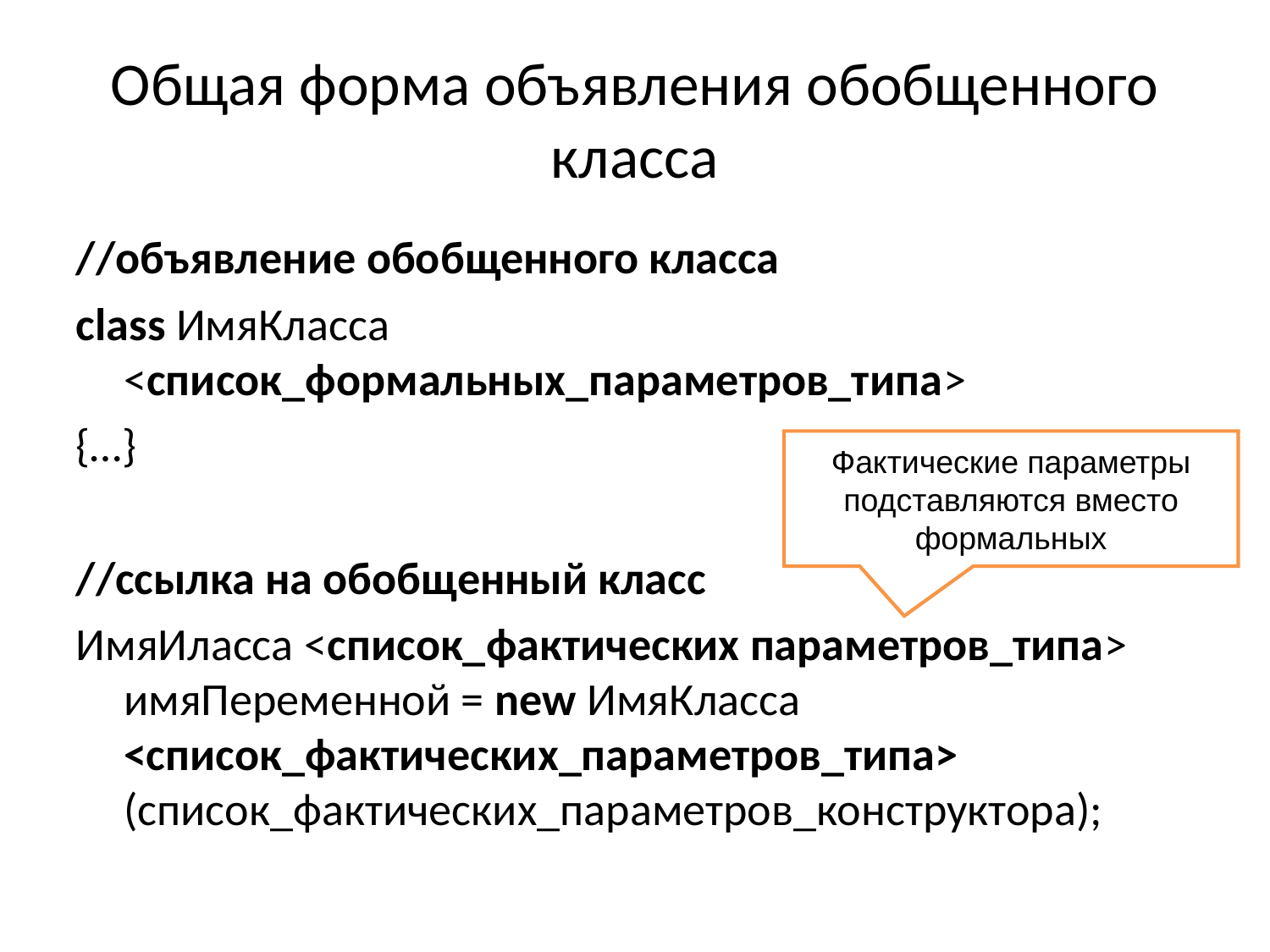

Общая форма объявления обобщенного класса
//объявление обобщенного класса
class ИмяКласса <список_формальных_параметров_типа>
{…}

//ссылка на обобщенный класс
ИмяИласса <список_фактических параметров_типа> имяПеременной = new ИмяКласса <список_фактических_параметров_типа> (список_фактических_параметров_конструктора);

Фактические параметры подставляются вместо формальных